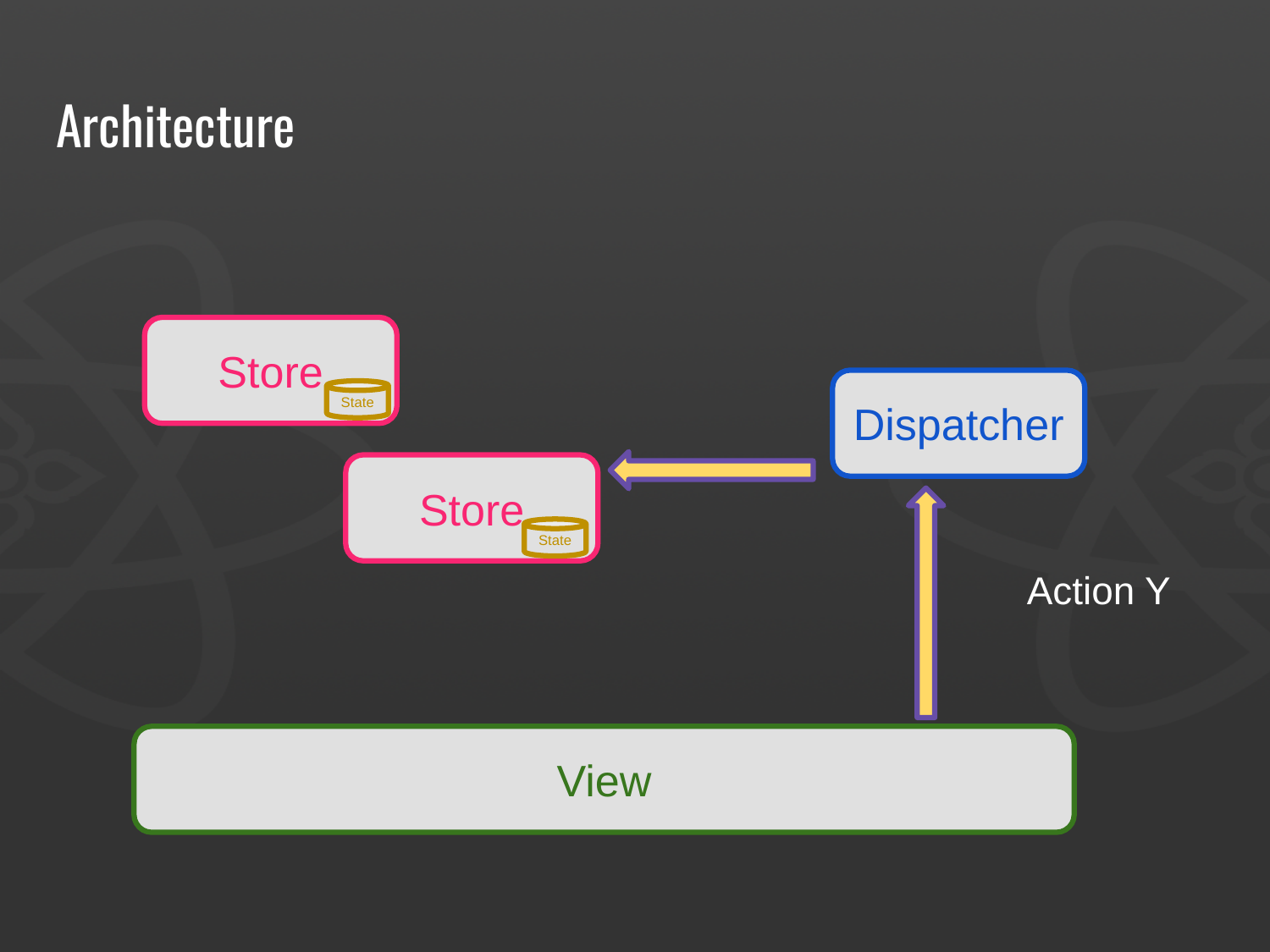

# Architecture
Store
Dispatcher
State

Store

State
Action Y
View